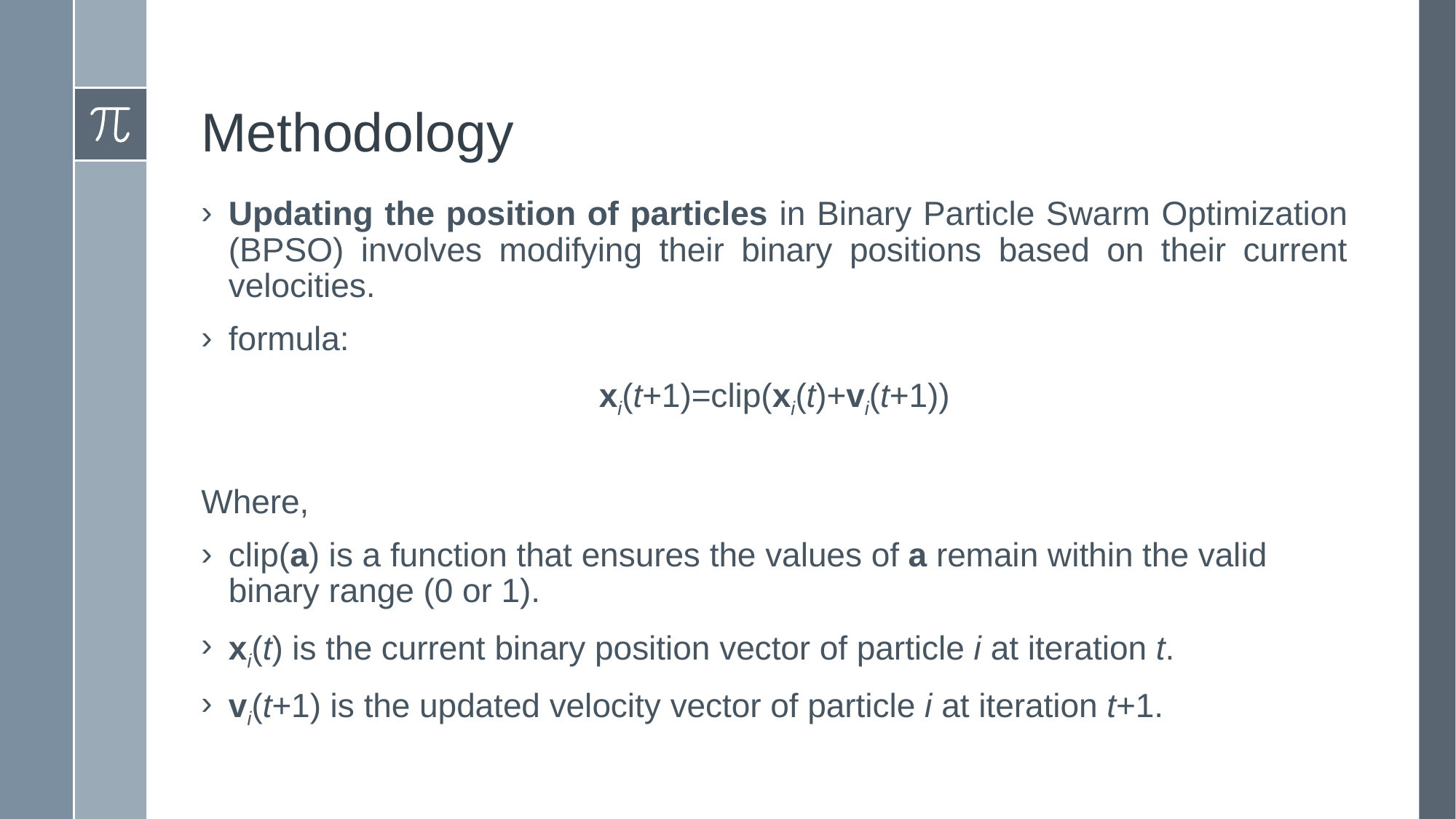

# Methodology
Updating the position of particles in Binary Particle Swarm Optimization (BPSO) involves modifying their binary positions based on their current velocities.
formula:
xi(t+1)=clip(xi(t)+vi(t+1))

Where,
clip(a) is a function that ensures the values of a remain within the valid binary range (0 or 1).
xi(t) is the current binary position vector of particle i at iteration t.
vi(t+1) is the updated velocity vector of particle i at iteration t+1.